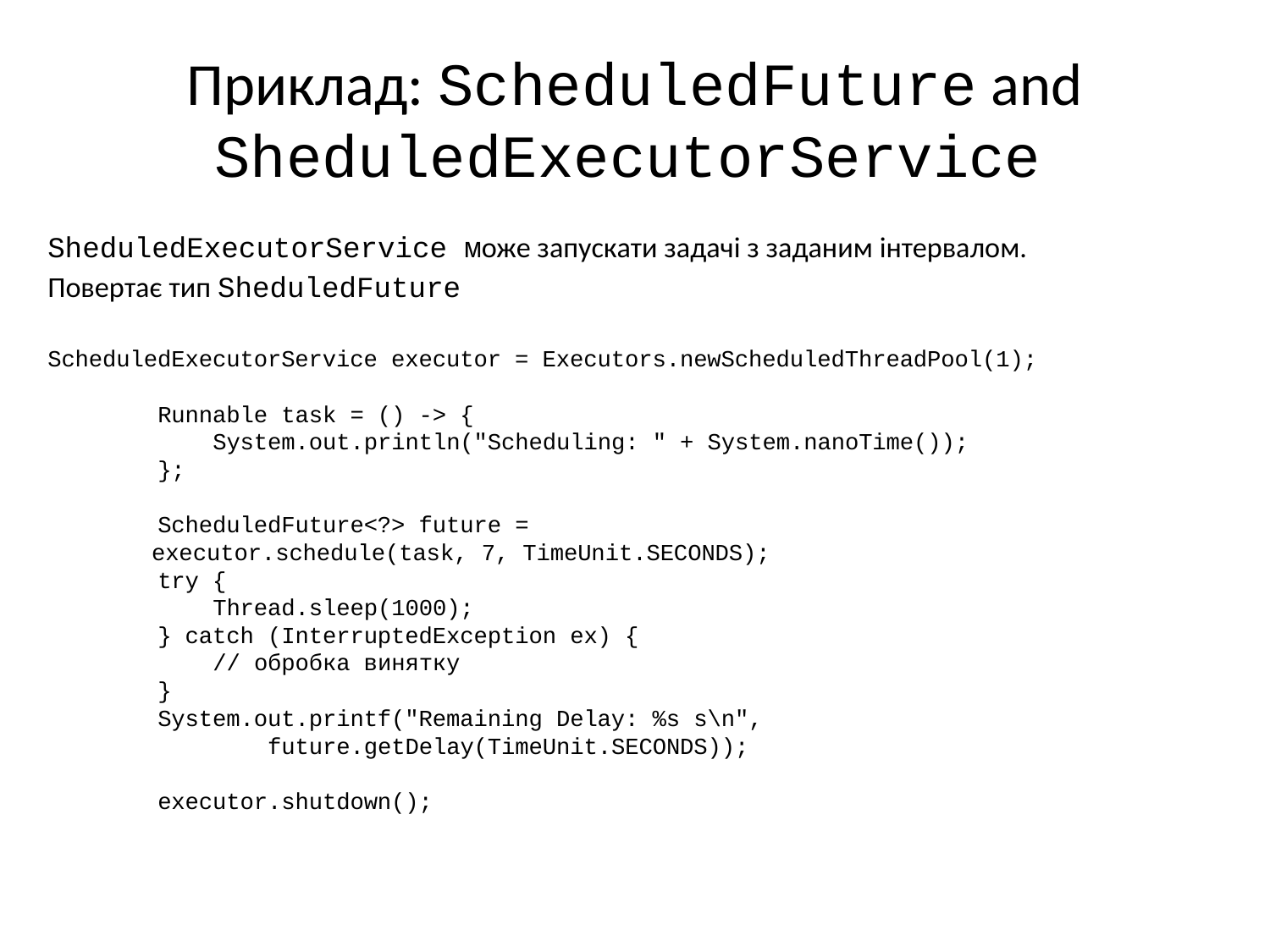

# Приклад: ScheduledFuture and SheduledExecutorService
SheduledExecutorService може запускати задачі з заданим інтервалом.
Повертає тип SheduledFuture

ScheduledExecutorService executor = Executors.newScheduledThreadPool(1);

        Runnable task = () -> {
            System.out.println("Scheduling: " + System.nanoTime());
        };

        ScheduledFuture<?> future =
			executor.schedule(task, 7, TimeUnit.SECONDS);
        try {
            Thread.sleep(1000);
        } catch (InterruptedException ex) {
            // обробка винятку
        }
        System.out.printf("Remaining Delay: %s s\n",
                future.getDelay(TimeUnit.SECONDS));

        executor.shutdown();